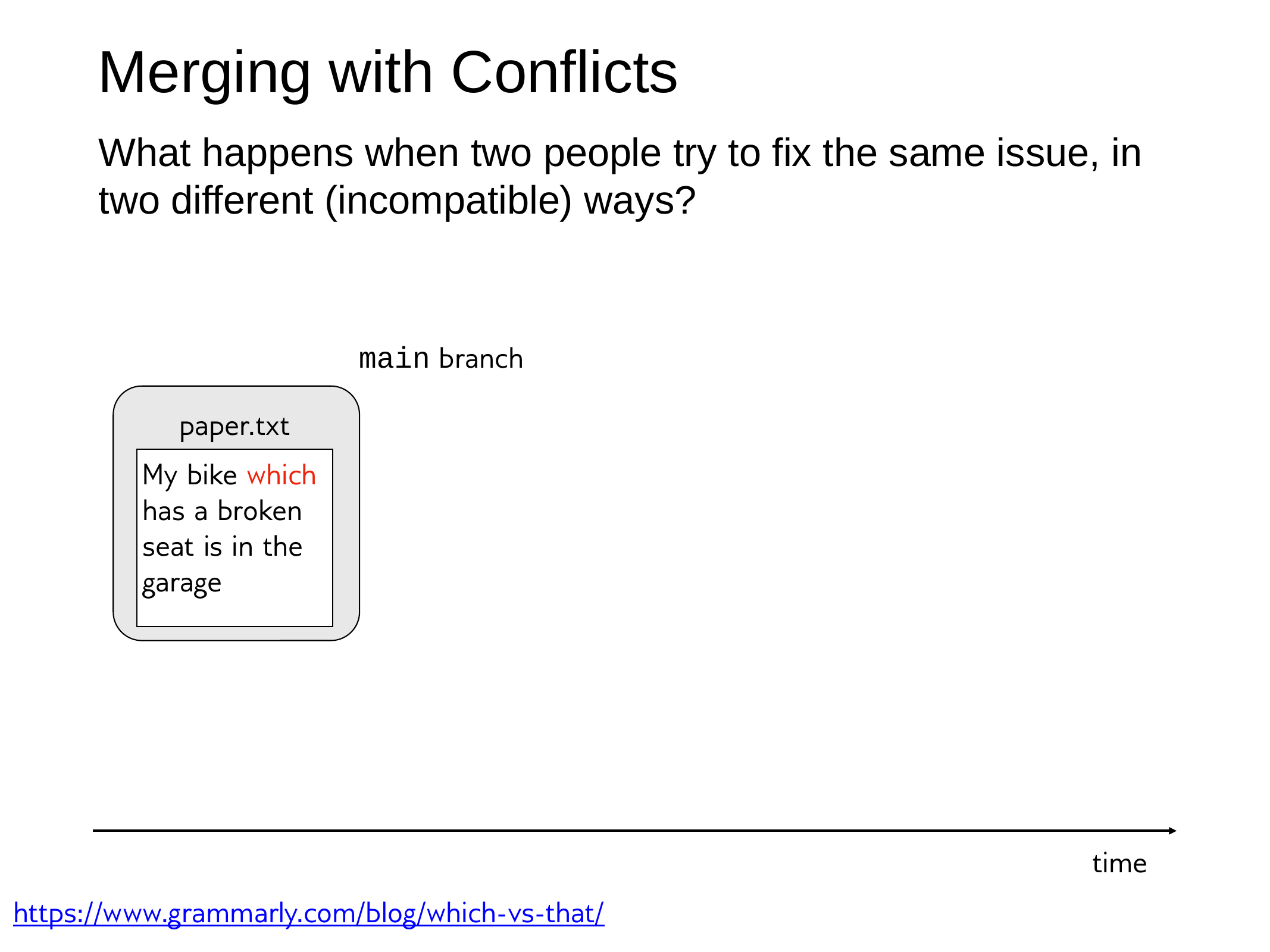

# Merging with Conflicts
What happens when two people try to fix the same issue, in two different (incompatible) ways?
main branch

paper.txt

My bike which has a broken seat is in the garage

time
https://www.grammarly.com/blog/which-vs-that/